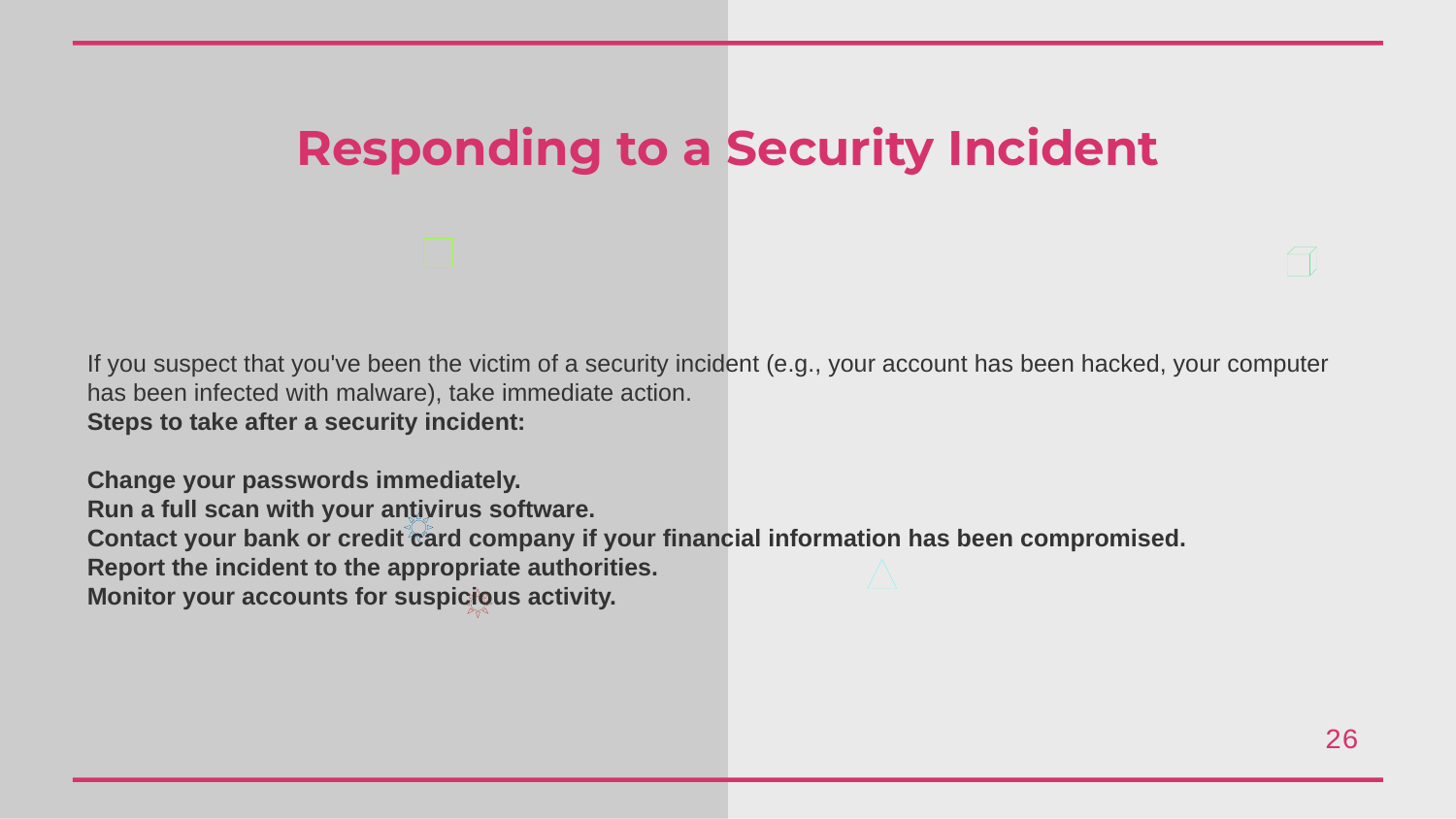

Responding to a Security Incident

If you suspect that you've been the victim of a security incident (e.g., your account has been hacked, your computer has been infected with malware), take immediate action.
Steps to take after a security incident:

Change your passwords immediately.
Run a full scan with your antivirus software.
Contact your bank or credit card company if your financial information has been compromised.
Report the incident to the appropriate authorities.
Monitor your accounts for suspicious activity.

26